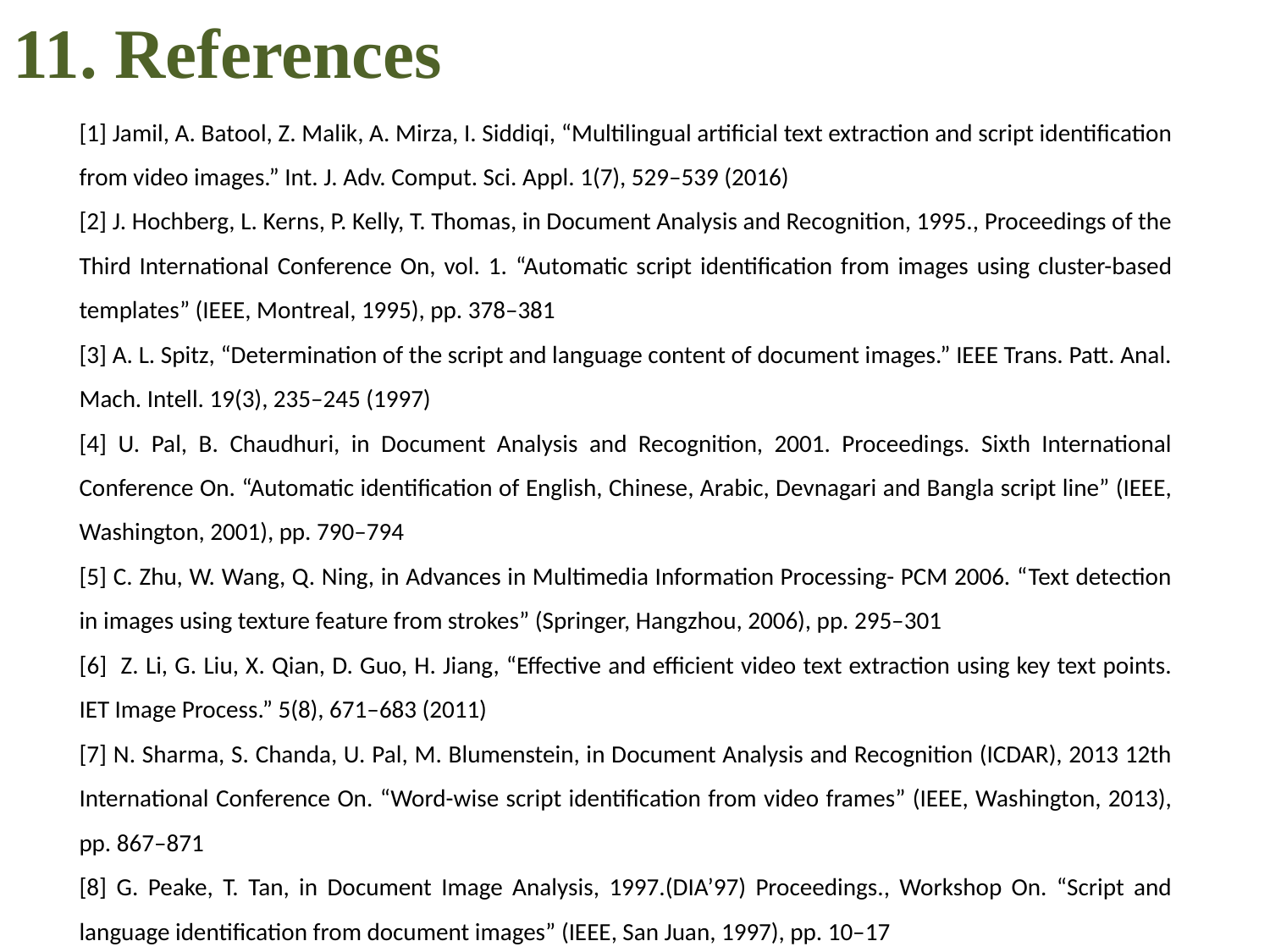

11. References
[1] Jamil, A. Batool, Z. Malik, A. Mirza, I. Siddiqi, “Multilingual artificial text extraction and script identification from video images.” Int. J. Adv. Comput. Sci. Appl. 1(7), 529–539 (2016)
[2] J. Hochberg, L. Kerns, P. Kelly, T. Thomas, in Document Analysis and Recognition, 1995., Proceedings of the Third International Conference On, vol. 1. “Automatic script identification from images using cluster-based templates” (IEEE, Montreal, 1995), pp. 378–381
[3] A. L. Spitz, “Determination of the script and language content of document images.” IEEE Trans. Patt. Anal. Mach. Intell. 19(3), 235–245 (1997)
[4] U. Pal, B. Chaudhuri, in Document Analysis and Recognition, 2001. Proceedings. Sixth International Conference On. “Automatic identification of English, Chinese, Arabic, Devnagari and Bangla script line” (IEEE, Washington, 2001), pp. 790–794
[5] C. Zhu, W. Wang, Q. Ning, in Advances in Multimedia Information Processing- PCM 2006. “Text detection in images using texture feature from strokes” (Springer, Hangzhou, 2006), pp. 295–301
[6]  Z. Li, G. Liu, X. Qian, D. Guo, H. Jiang, “Effective and efficient video text extraction using key text points. IET Image Process.” 5(8), 671–683 (2011)
[7] N. Sharma, S. Chanda, U. Pal, M. Blumenstein, in Document Analysis and Recognition (ICDAR), 2013 12th International Conference On. “Word-wise script identification from video frames” (IEEE, Washington, 2013), pp. 867–871
[8] G. Peake, T. Tan, in Document Image Analysis, 1997.(DIA’97) Proceedings., Workshop On. “Script and language identification from document images” (IEEE, San Juan, 1997), pp. 10–17